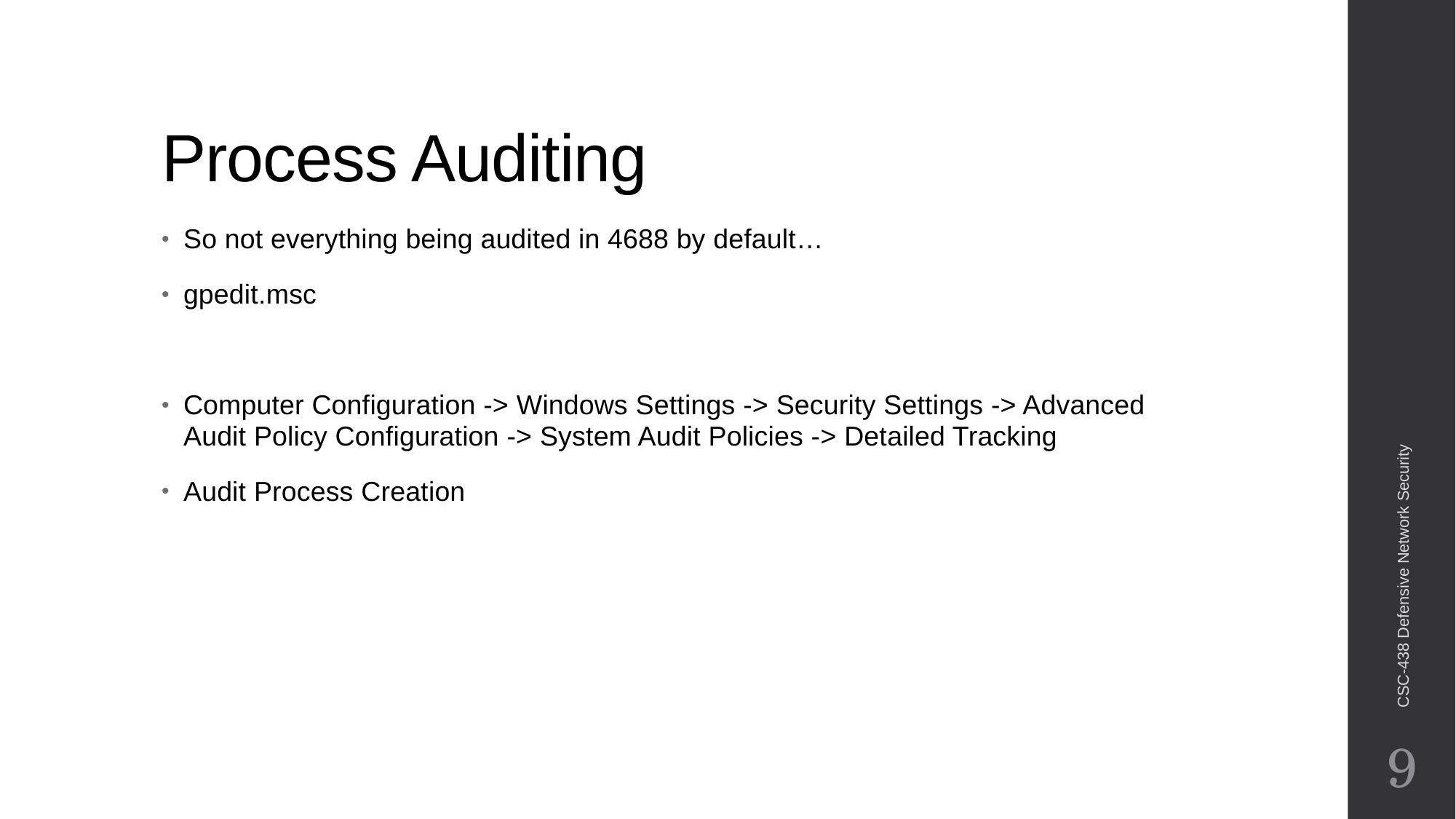

# Process Auditing
So not everything being audited in 4688 by default…
gpedit.msc

Computer Configuration -> Windows Settings -> Security Settings -> Advanced Audit Policy Configuration -> System Audit Policies -> Detailed Tracking
Audit Process Creation

CSC-438 Defensive Network Security
9